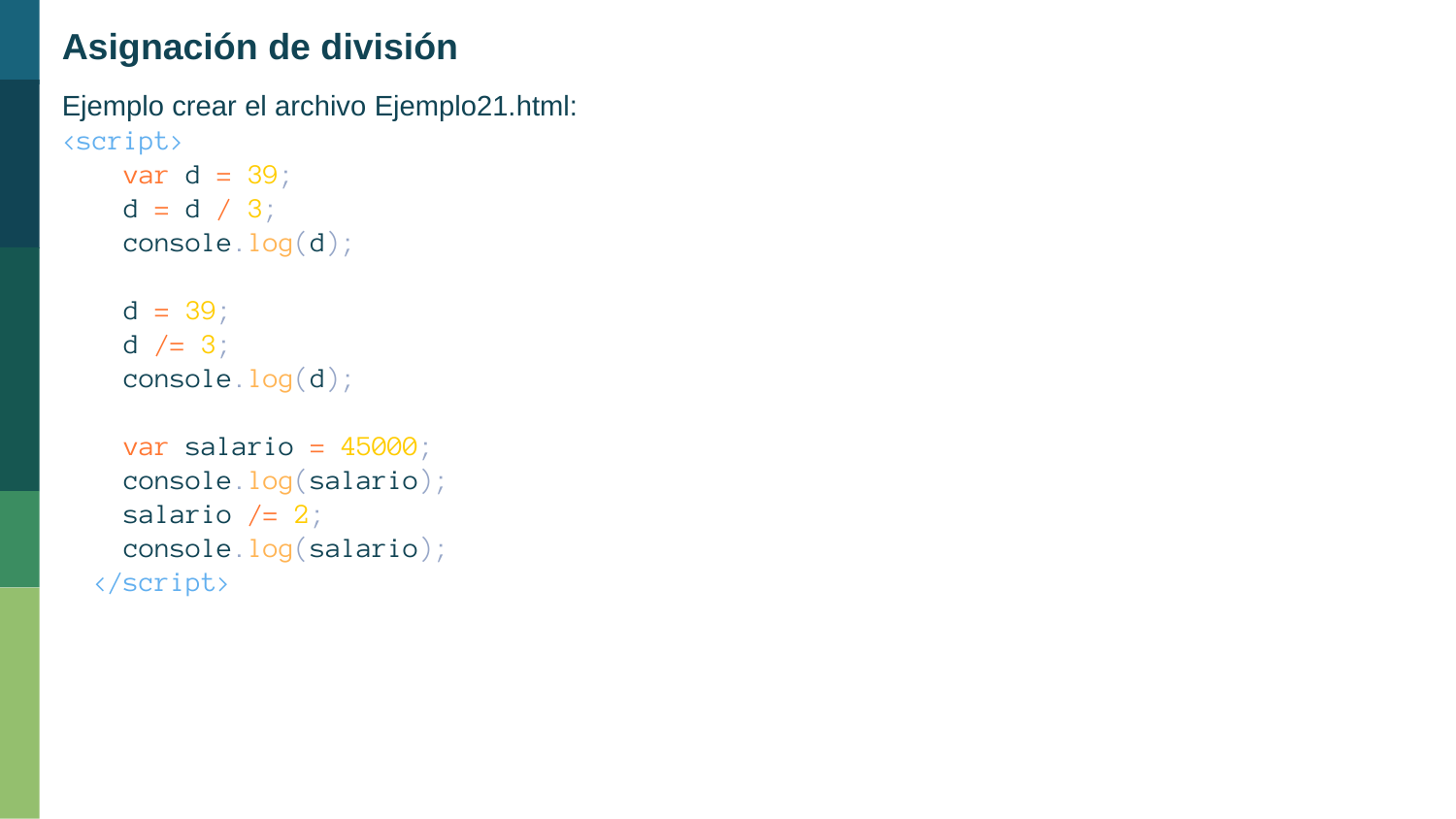

Asignación de división
Ejemplo crear el archivo Ejemplo21.html:
<script>
    var d = 39;
    d = d / 3;
    console.log(d);
    d = 39;
    d /= 3;
    console.log(d);
    var salario = 45000;
    console.log(salario);
    salario /= 2;
    console.log(salario);
  </script>